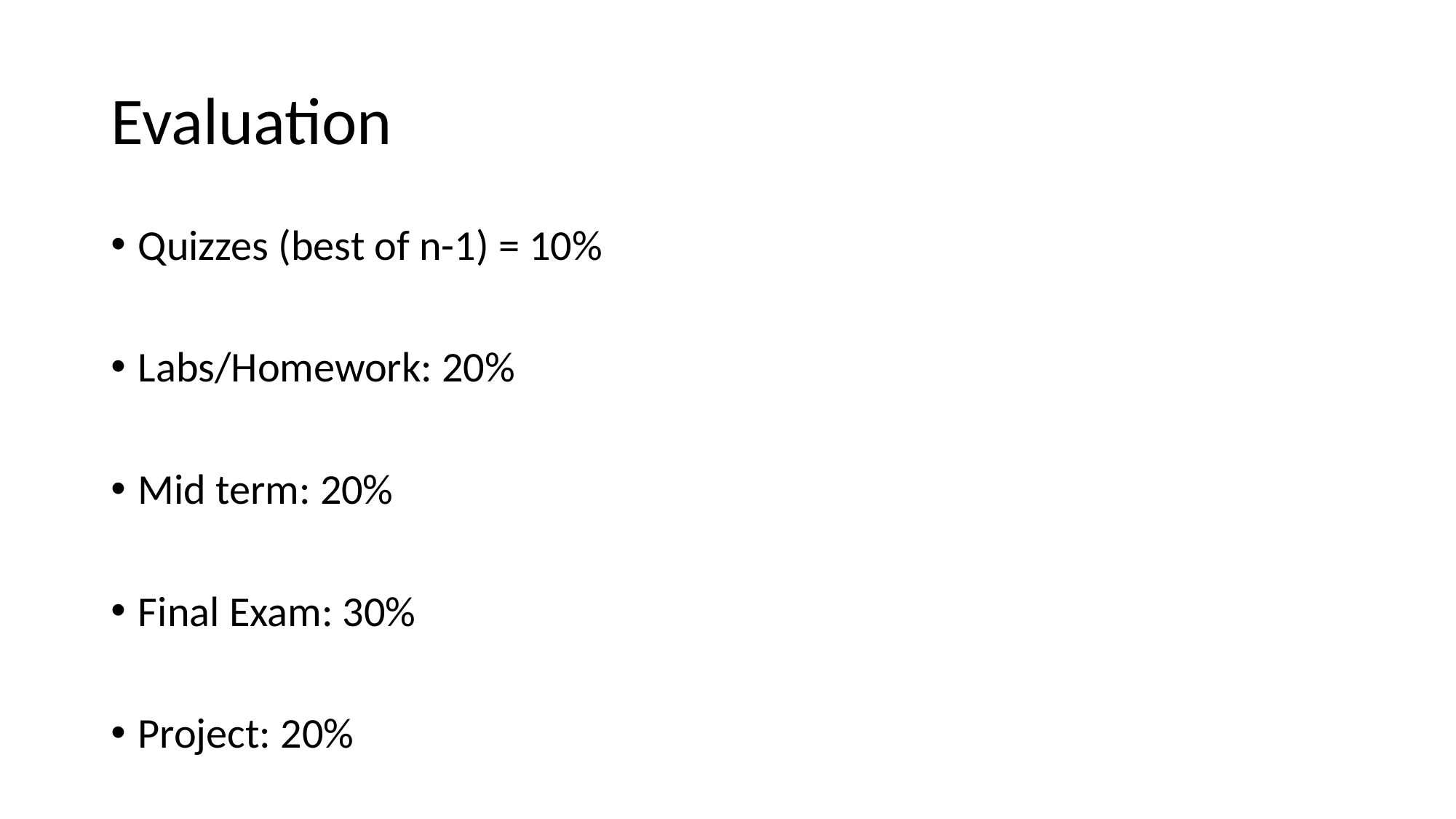

# Evaluation
Quizzes (best of n-1) = 10%

Labs/Homework: 20%

Mid term: 20%

Final Exam: 30%

Project: 20%